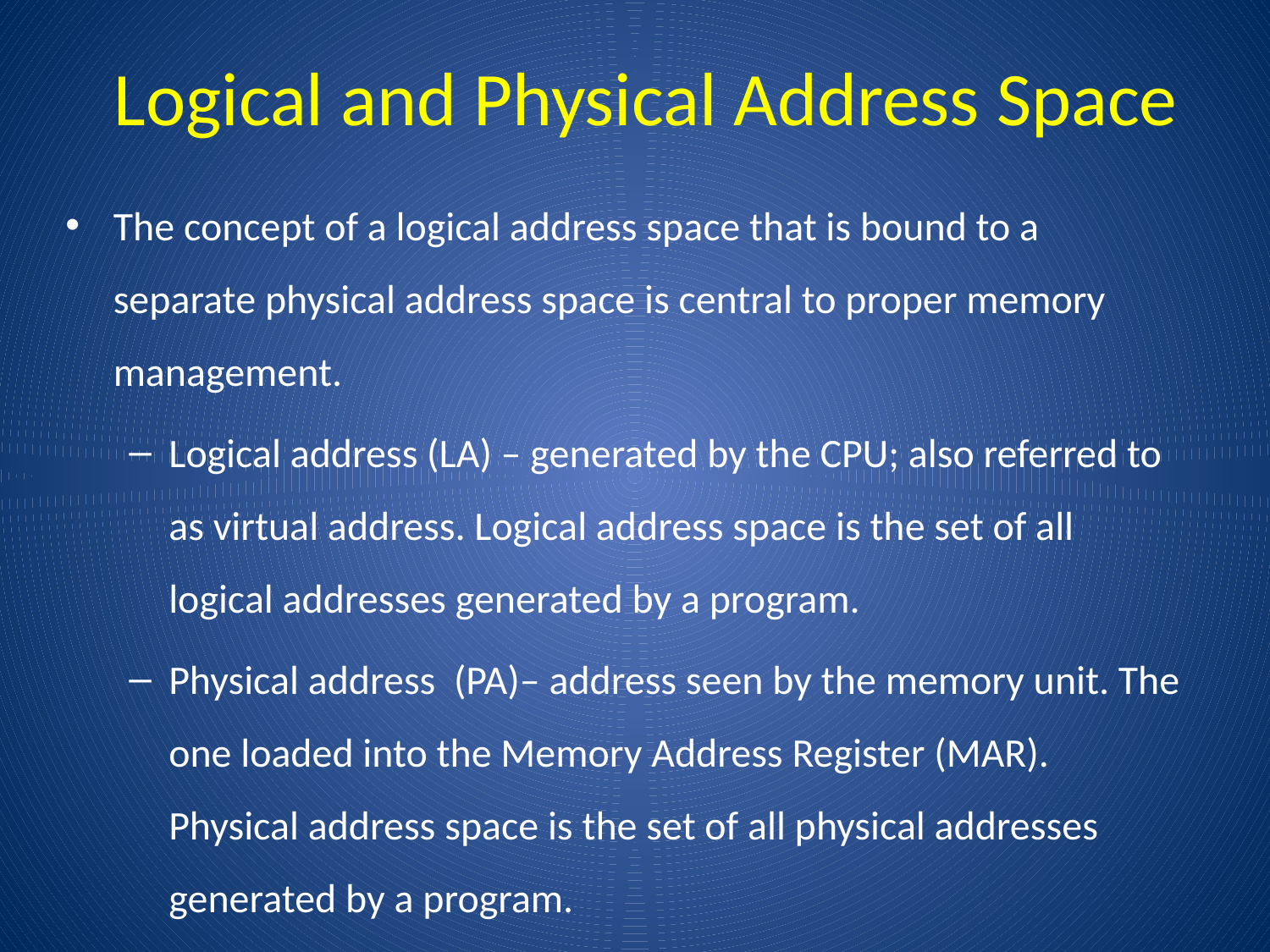

# Logical and Physical Address Space
The concept of a logical address space that is bound to a separate physical address space is central to proper memory management.
Logical address (LA) – generated by the CPU; also referred to as virtual address. Logical address space is the set of all logical addresses generated by a program.
Physical address  (PA)– address seen by the memory unit. The one loaded into the Memory Address Register (MAR). Physical address space is the set of all physical addresses generated by a program.